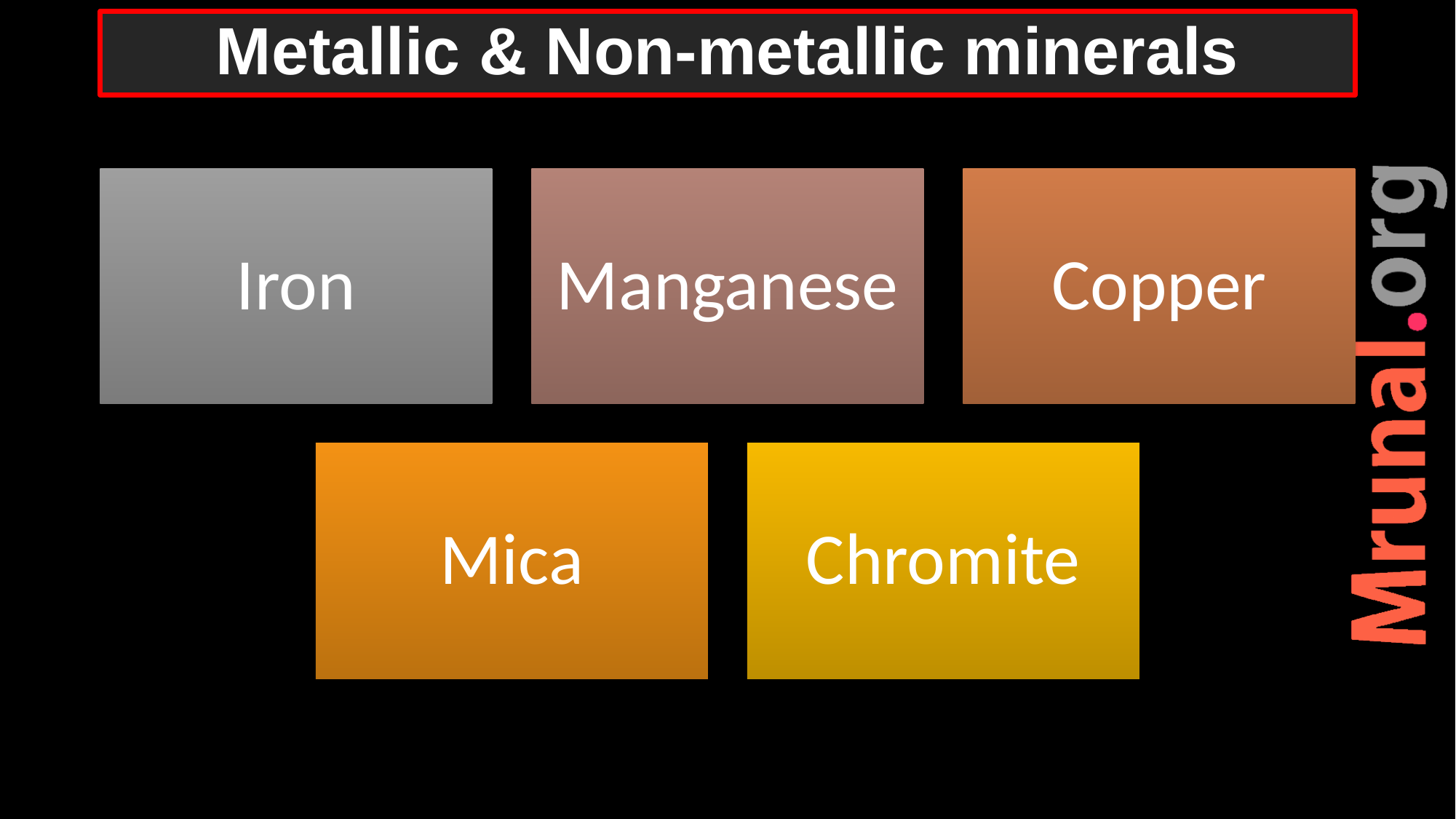

# Metallic & Non-metallic minerals
Iron
Manganese
Copper
Mica
Chromite